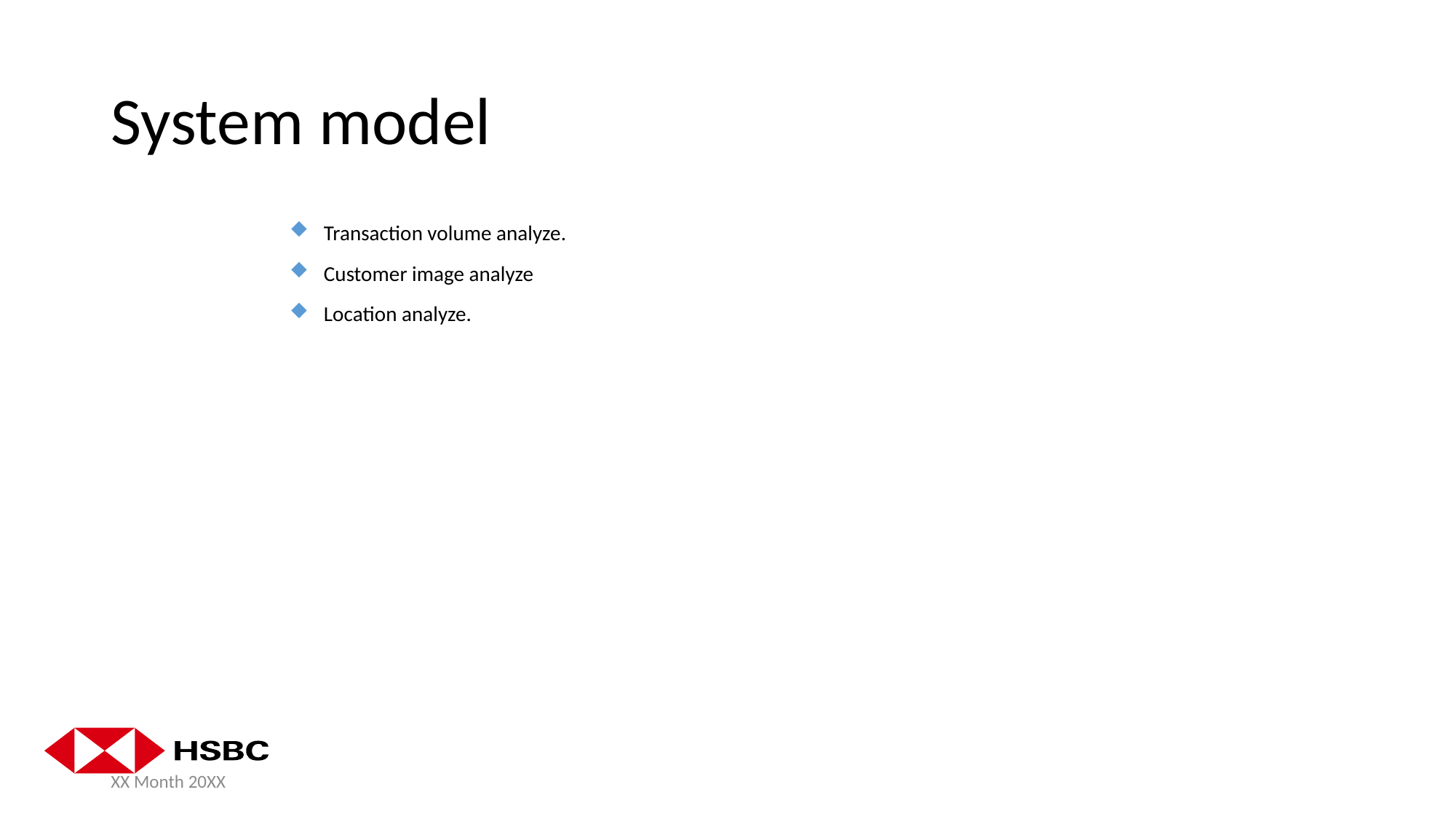

# System model
Transaction volume analyze.
Customer image analyze
Location analyze.

XX Month 20XX
INTERNAL
8